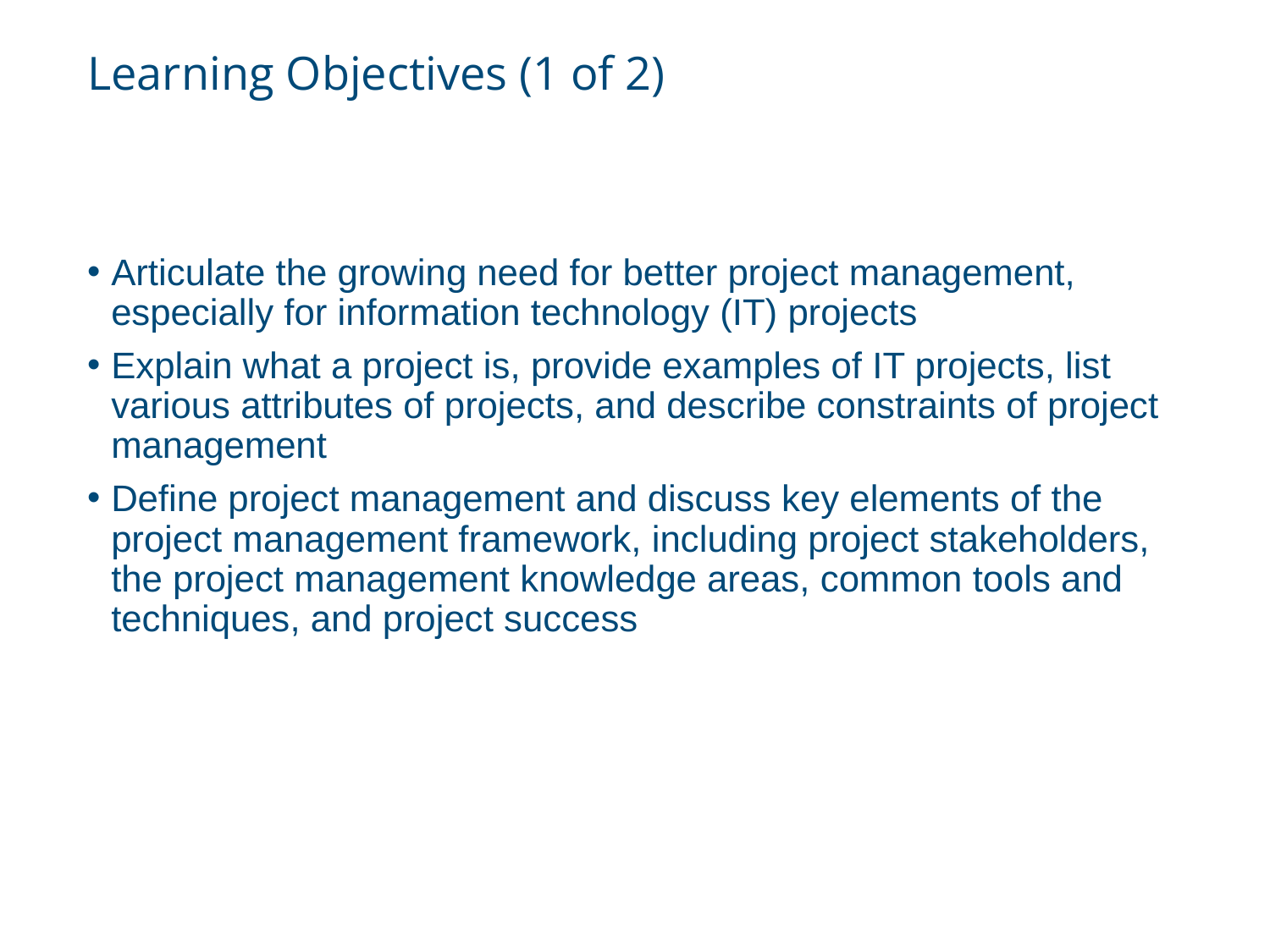

# Learning Objectives (1 of 2)
Articulate the growing need for better project management, especially for information technology (IT) projects
Explain what a project is, provide examples of IT projects, list various attributes of projects, and describe constraints of project management
Define project management and discuss key elements of the project management framework, including project stakeholders, the project management knowledge areas, common tools and techniques, and project success
Information Technology Project Management, Ninth Edition. © 2019 Cengage. May not be copied, scanned, or duplicated, in whole or in part, except for use as permitted in a license distributed with a certain product or service or otherwise on a password-protected website for classroom use.